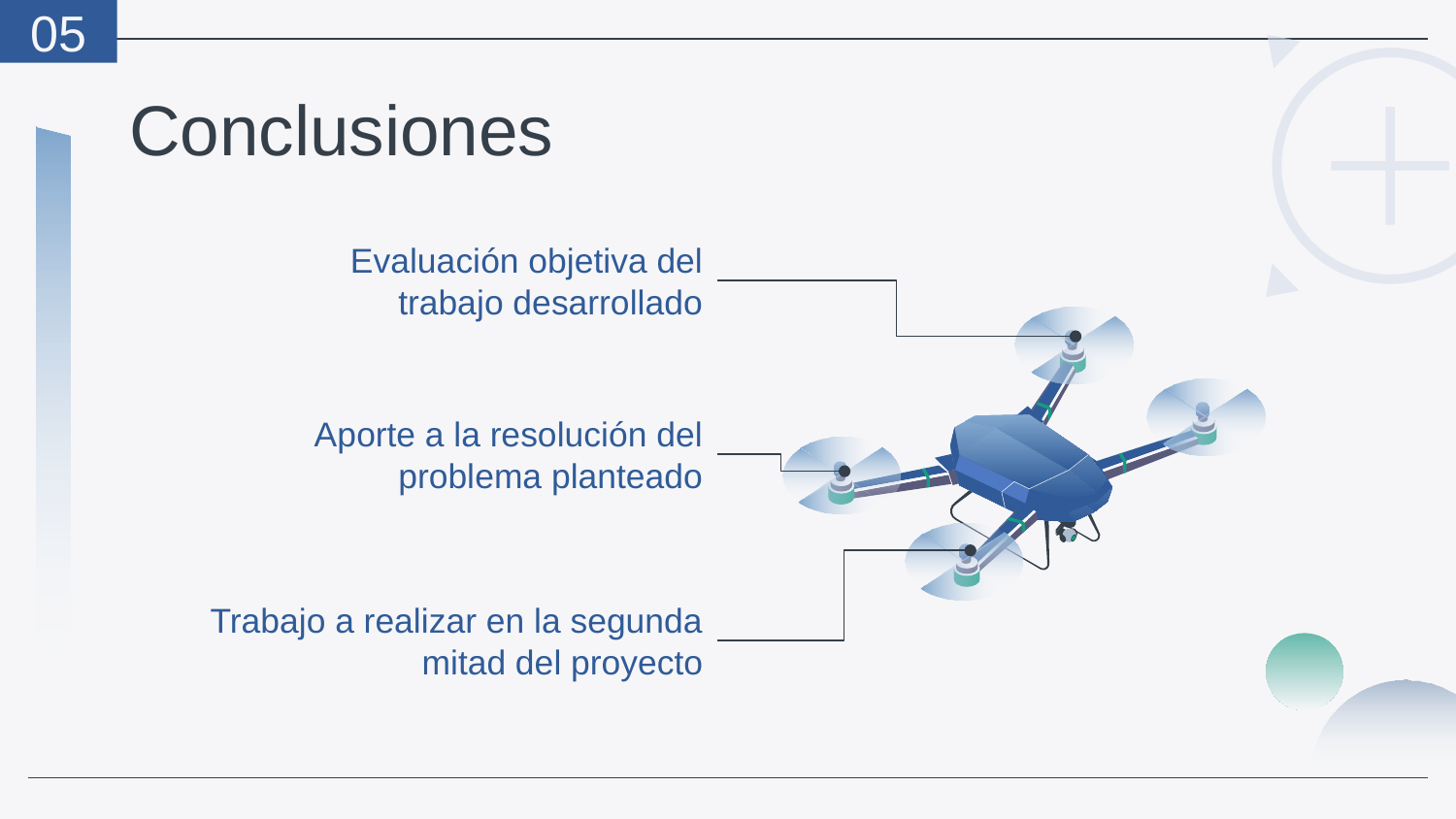

05

# Conclusiones
Evaluación objetiva del trabajo desarrollado

Aporte a la resolución del problema planteado
Trabajo a realizar en la segunda mitad del proyecto